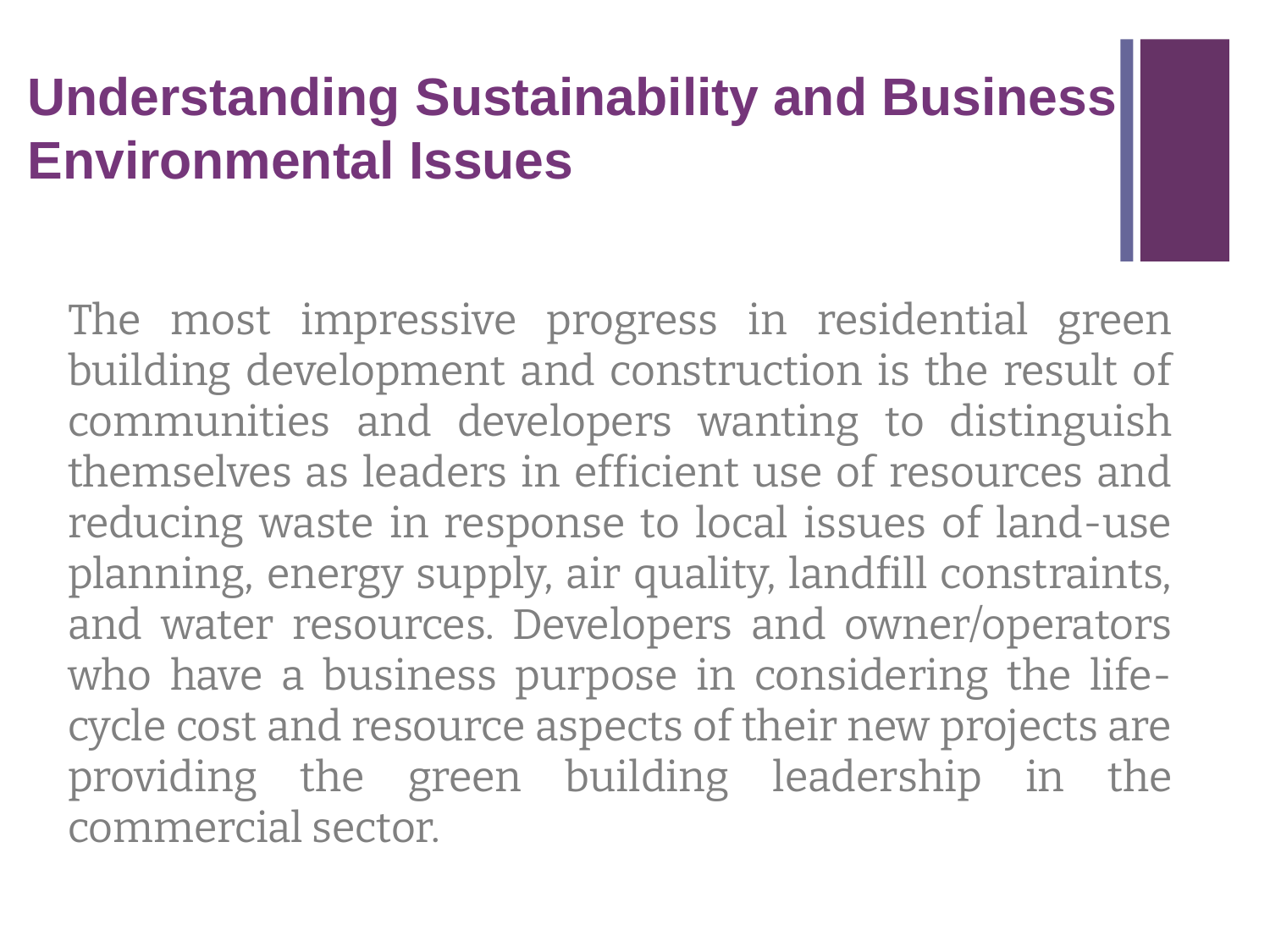

Understanding Sustainability and Business  Environmental Issues

The most impressive progress in residential green building development and construction is the result of communities and developers wanting to distinguish themselves as leaders in efficient use of resources and reducing waste in response to local issues of land-use planning, energy supply, air quality, landfill constraints, and water resources. Developers and owner/operators who have a business purpose in considering the life-cycle cost and resource aspects of their new projects are providing the green building leadership in the commercial sector.